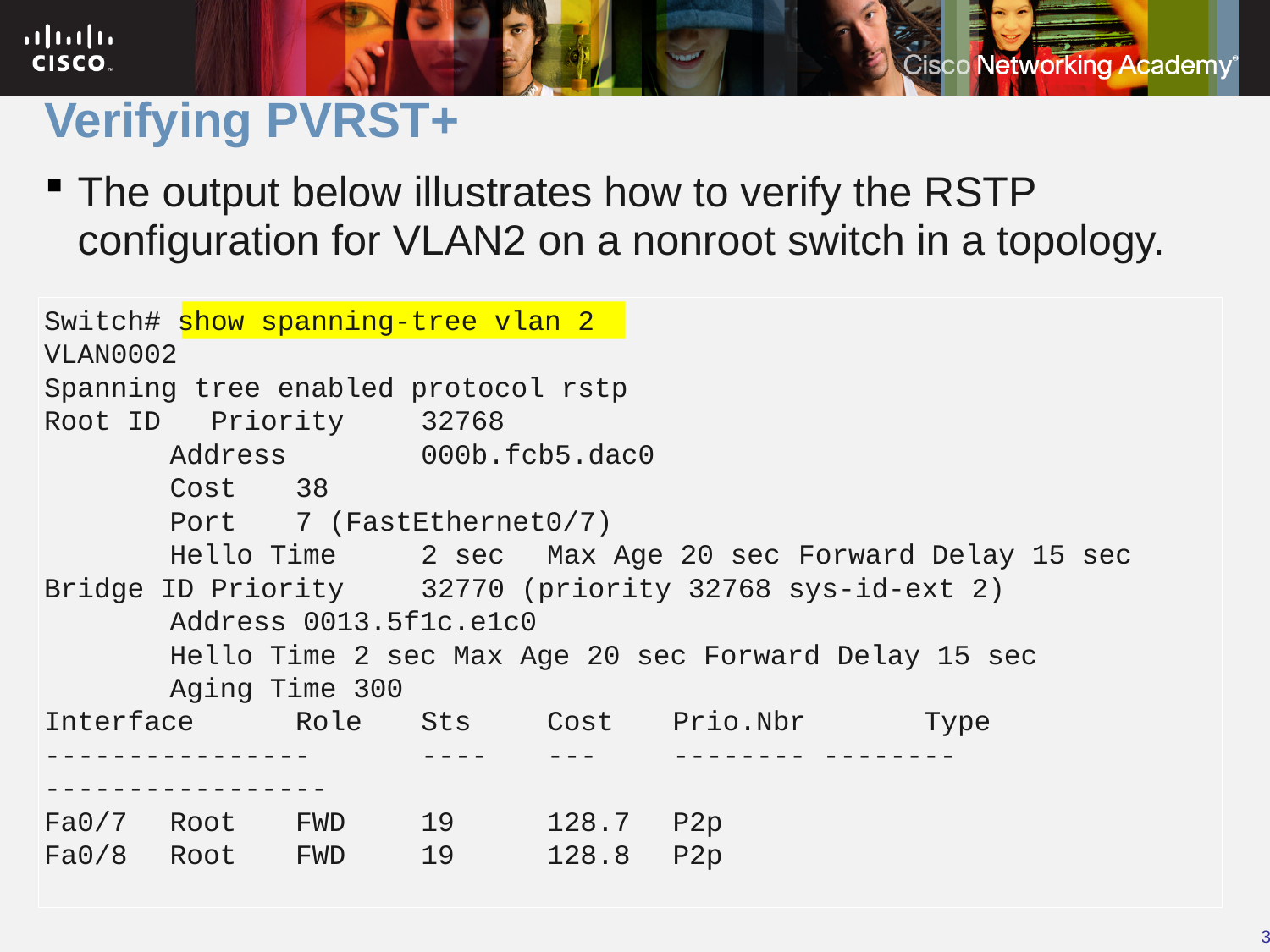

# Verifying PVRST+
The output below illustrates how to verify the RSTP configuration for VLAN2 on a nonroot switch in a topology.
Switch# show spanning-tree vlan 2
VLAN0002
Spanning tree enabled protocol rstp
Root ID   Priority 	32768
	Address 	000b.fcb5.dac0
	Cost 	38
	Port 	7 (FastEthernet0/7)
	Hello Time 	2 sec 	Max Age 20 sec 	Forward Delay 15 sec
Bridge ID Priority 	32770 (priority 32768 sys-id-ext 2)
	Address 0013.5f1c.e1c0
	Hello Time 2 sec Max Age 20 sec Forward Delay 15 sec
	Aging Time 300
Interface 	Role 	Sts 	Cost 	Prio.Nbr 	Type
---------------- 	---- 	--- 	-------- -------- 	-----------------
Fa0/7 		Root 	FWD 	19 	128.7 	P2p
Fa0/8 		Root 	FWD 	19 	128.8 	P2p